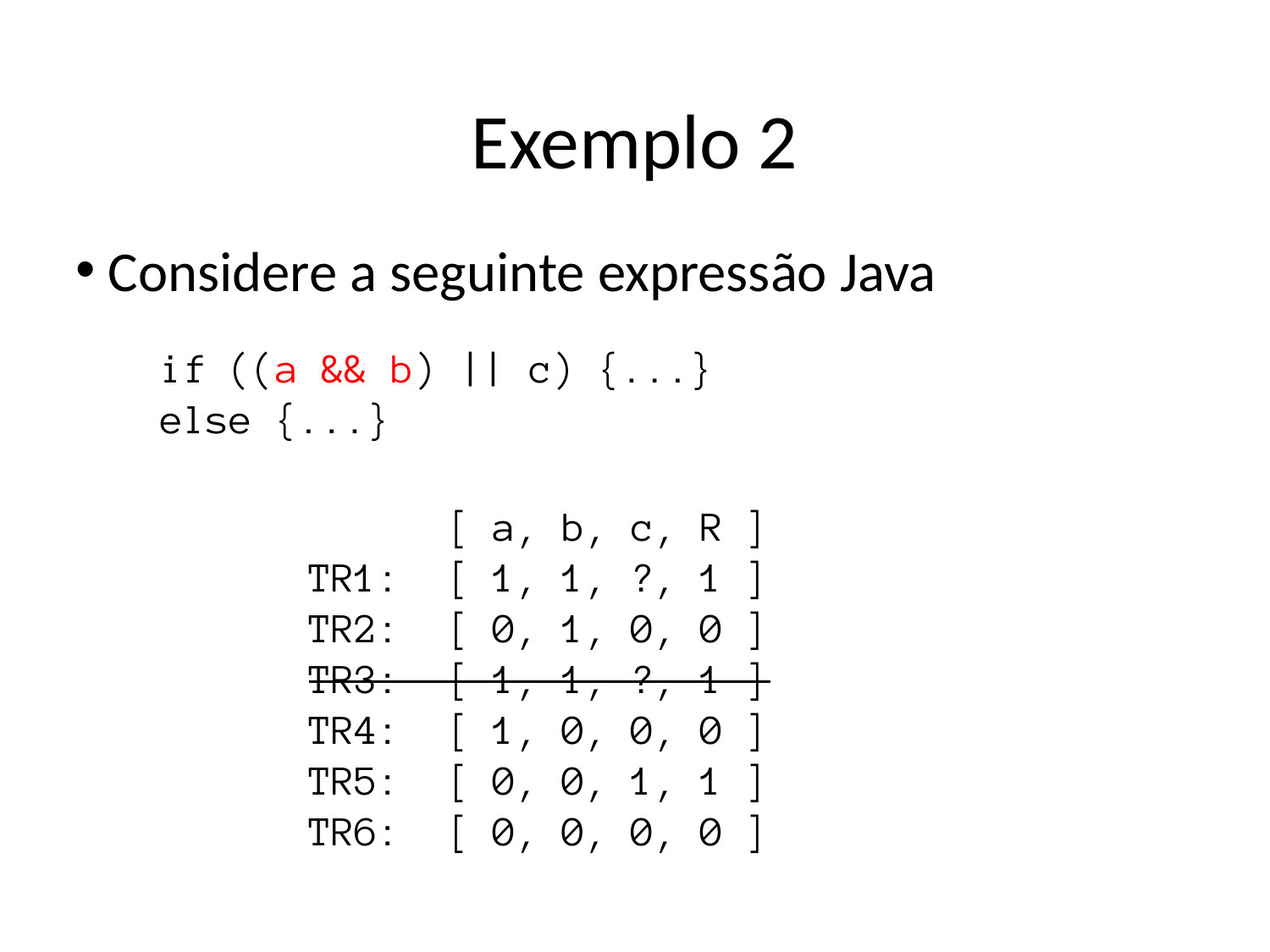

Exemplo 2
 Considere a seguinte expressão Java
if ((a && b) || c) {...}
else {...}

      [ a, b, c, R ]
TR1:  [ 1, 1, ?, 1 ]
TR2:  [ 0, 1, 0, 0 ]
TR3:  [ 1, 1, ?, 1 ]
TR4:  [ 1, 0, 0, 0 ]
TR5:  [ 0, 0, 1, 1 ]
TR6:  [ 0, 0, 0, 0 ]